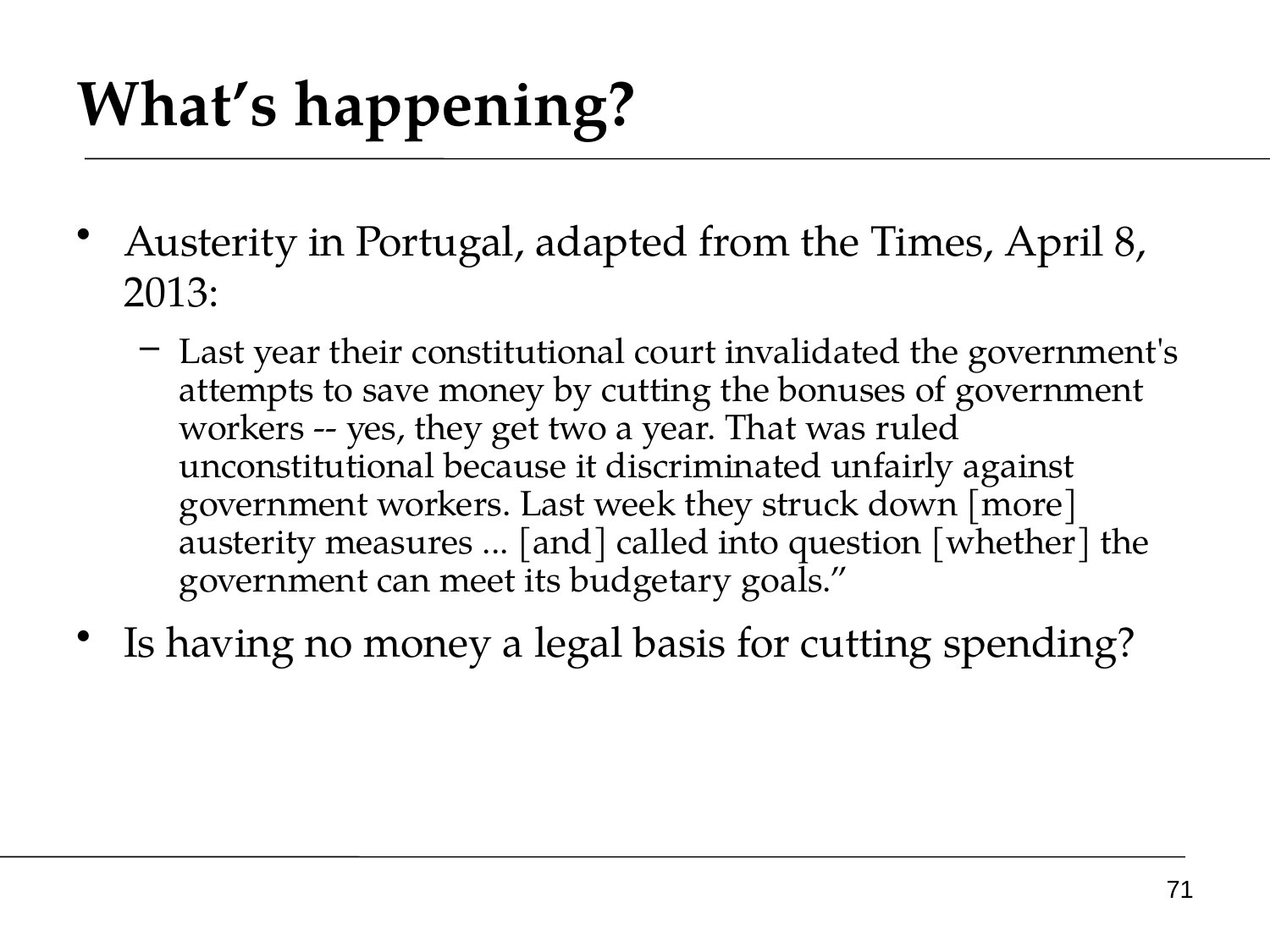

# What’s happening?
Austerity in Portugal, adapted from the Times, April 8, 2013:
Last year their constitutional court invalidated the government's attempts to save money by cutting the bonuses of government workers -- yes, they get two a year. That was ruled unconstitutional because it discriminated unfairly against government workers. Last week they struck down [more] austerity measures ... [and] called into question [whether] the government can meet its budgetary goals.”
Is having no money a legal basis for cutting spending?
71